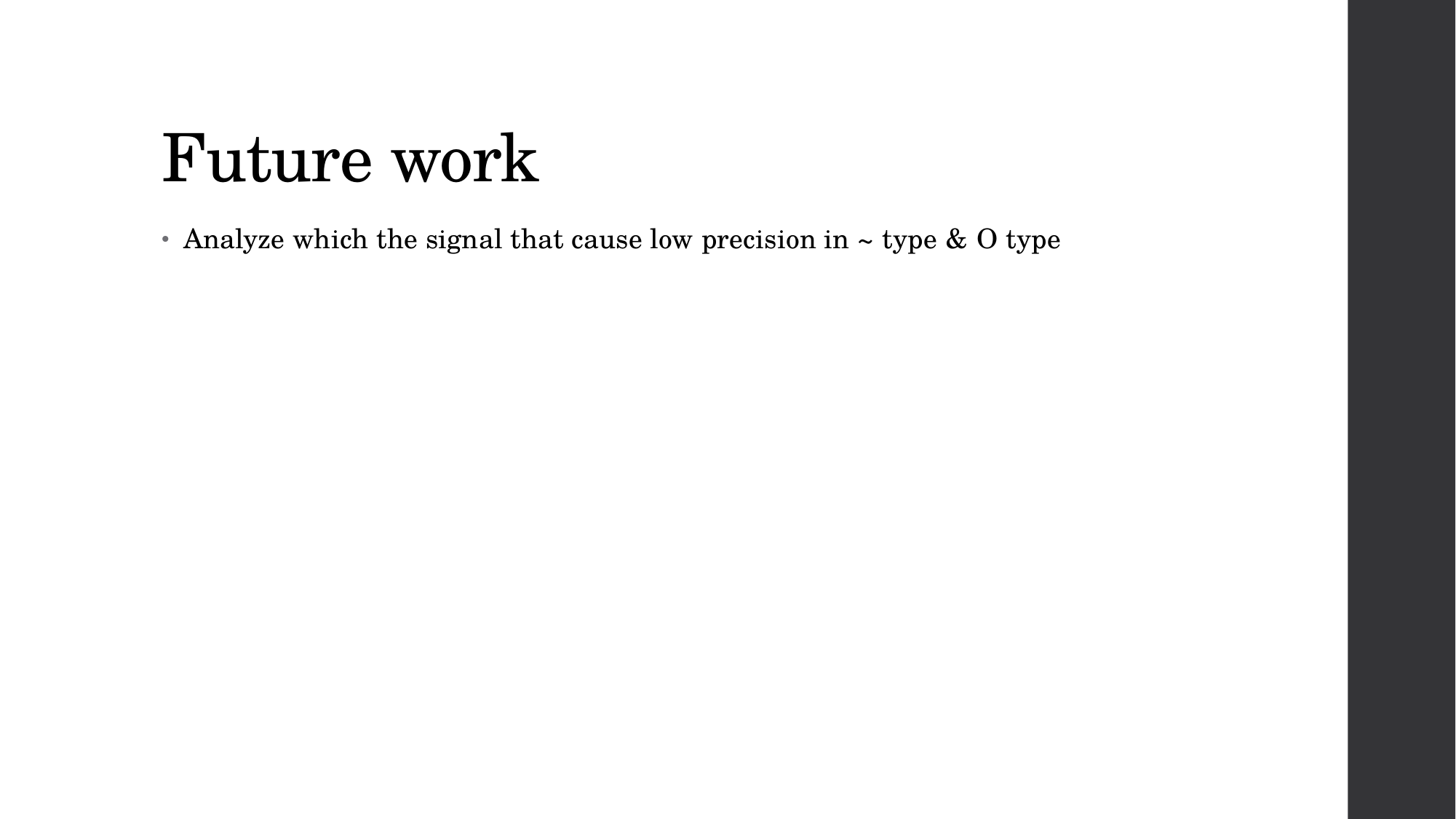

# Future work
Analyze which the signal that cause low precision in ~ type & O type